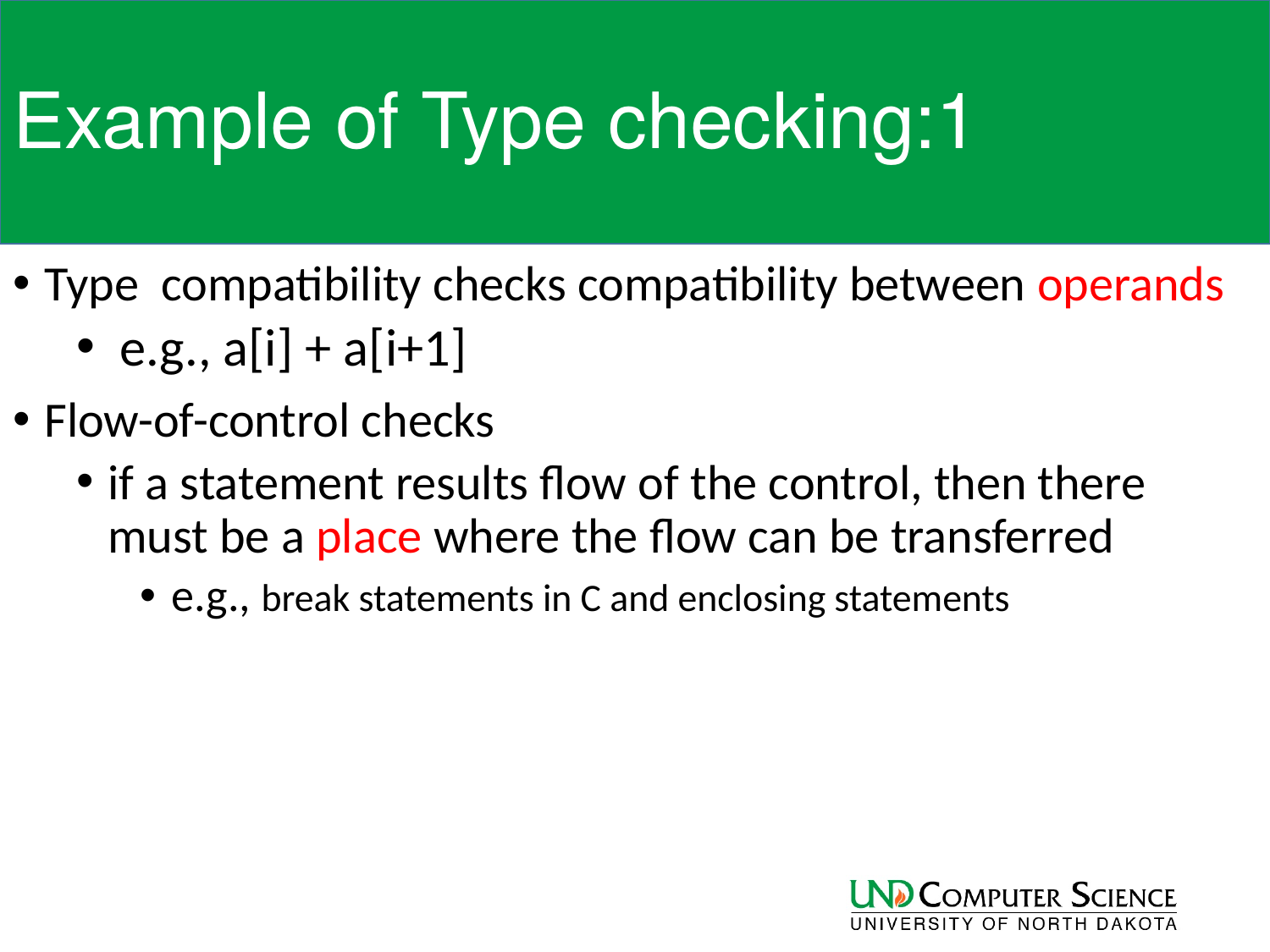

# Example of Type checking:1
Type  compatibility checks compatibility between operands
 e.g., a[i] + a[i+1]
Flow-of-control checks
if a statement results flow of the control, then there must be a place where the flow can be transferred
e.g., break statements in C and enclosing statements
9